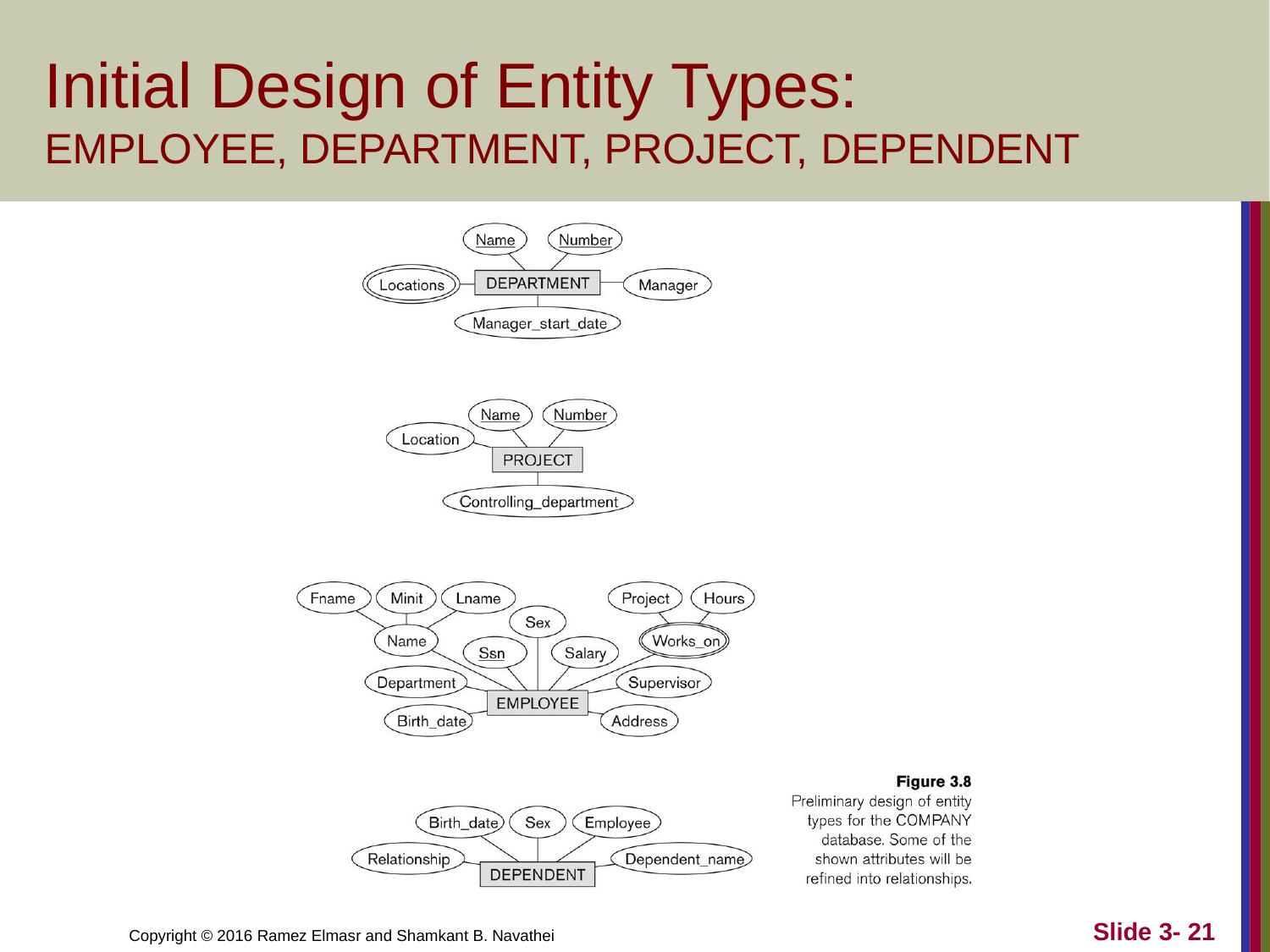

# Initial Design of Entity Types:
EMPLOYEE, DEPARTMENT, PROJECT, DEPENDENT

Slide 3- 21
Copyright © 2016 Ramez Elmasr and Shamkant B. Navathei